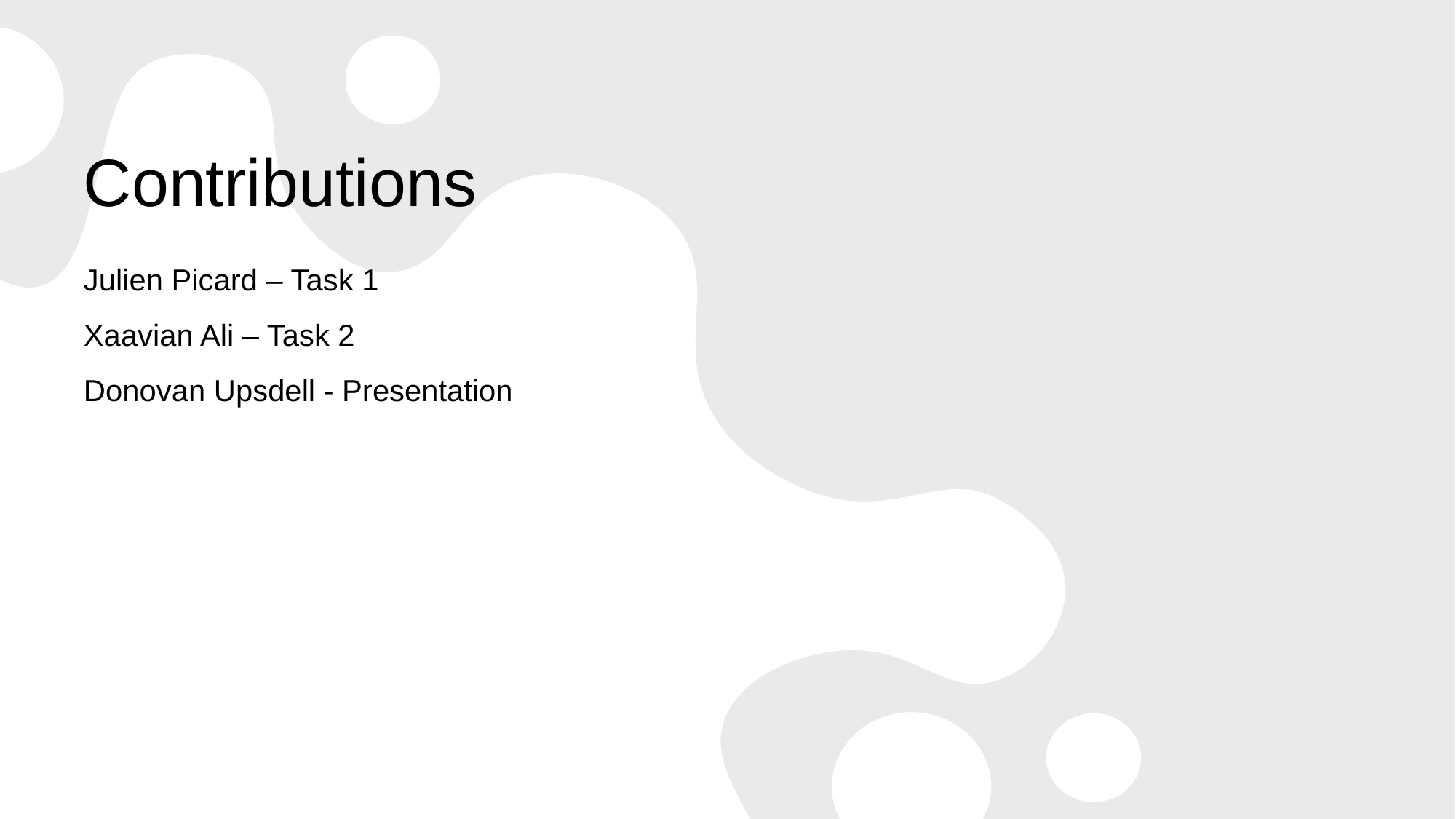

# Contributions
Julien Picard – Task 1
Xaavian Ali – Task 2
Donovan Upsdell - Presentation